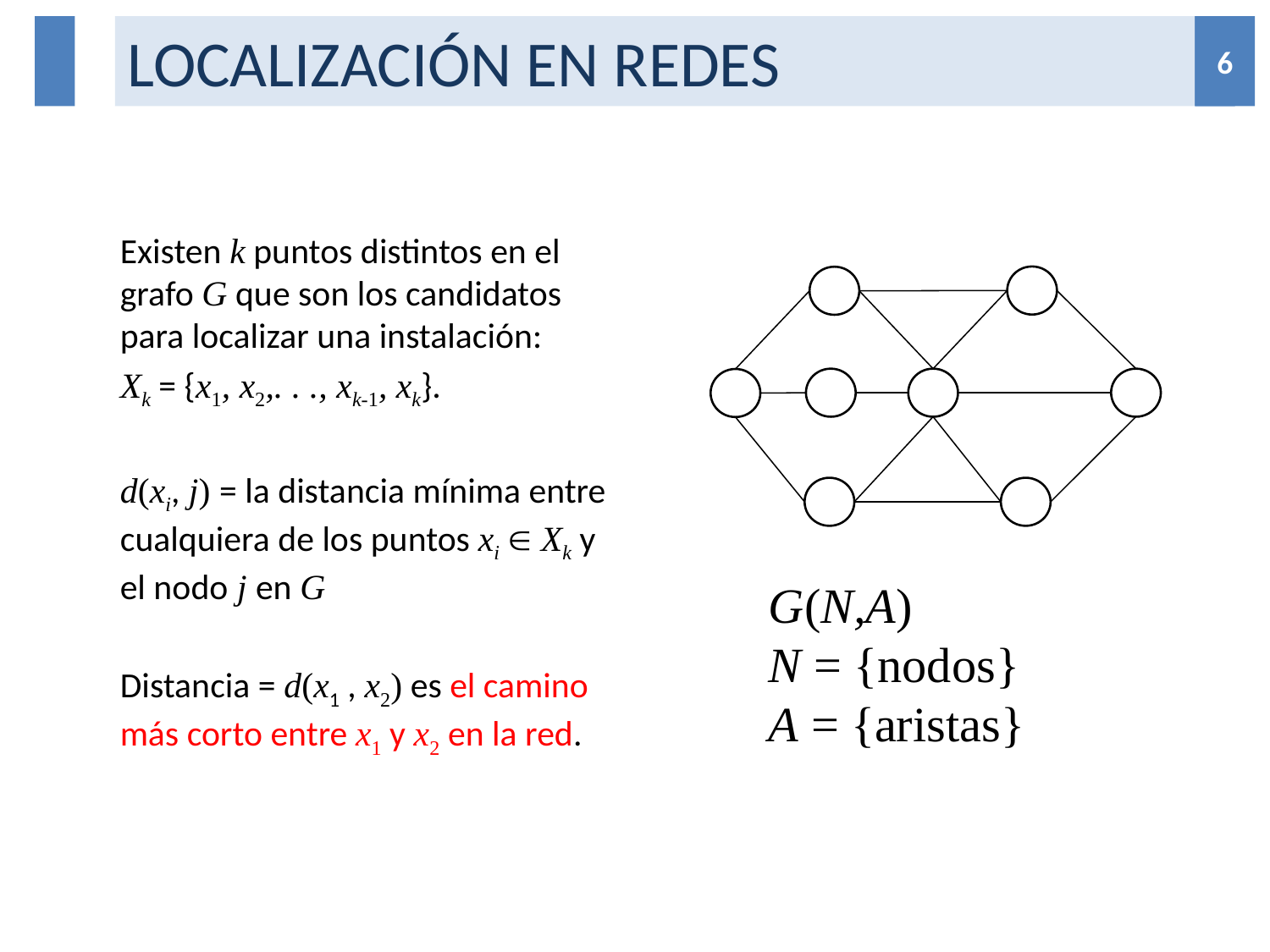

# LOCALIZACIÓN EN REDES
6
6
	Existen k puntos distintos en el grafo G que son los candidatos para localizar una instalación:
	Xk = {x1, x2,. . ., xk-1, xk}.

	d(xi, j) = la distancia mínima entre cualquiera de los puntos xi ∈ Xk y el nodo j en G

	Distancia = d(x1 , x2) es el camino más corto entre x1 y x2 en la red.

G(N,A)
N = {nodos}
A = {aristas}